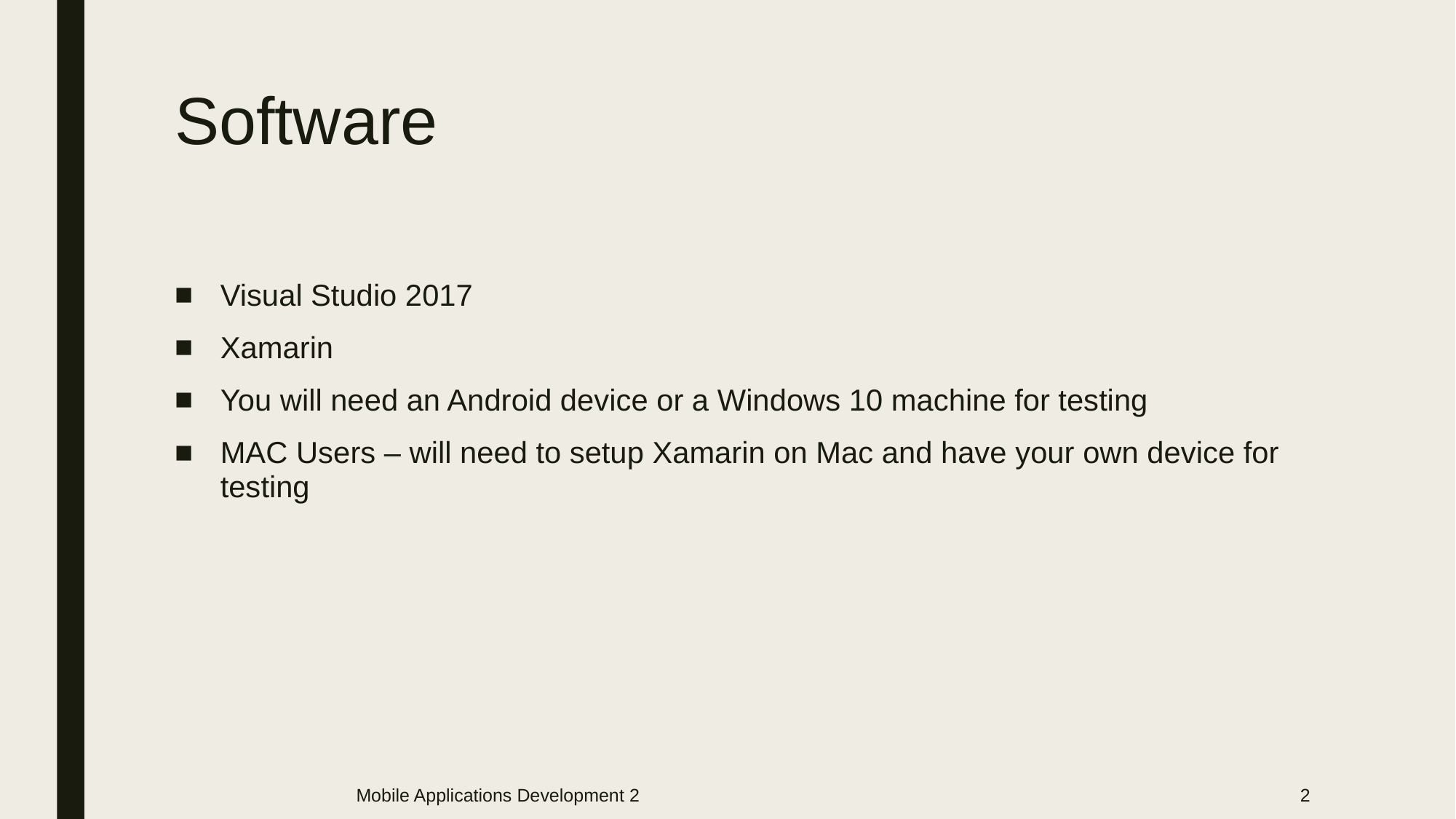

# Software
Visual Studio 2017
Xamarin
You will need an Android device or a Windows 10 machine for testing
MAC Users – will need to setup Xamarin on Mac and have your own device for testing
Mobile Applications Development 2
2